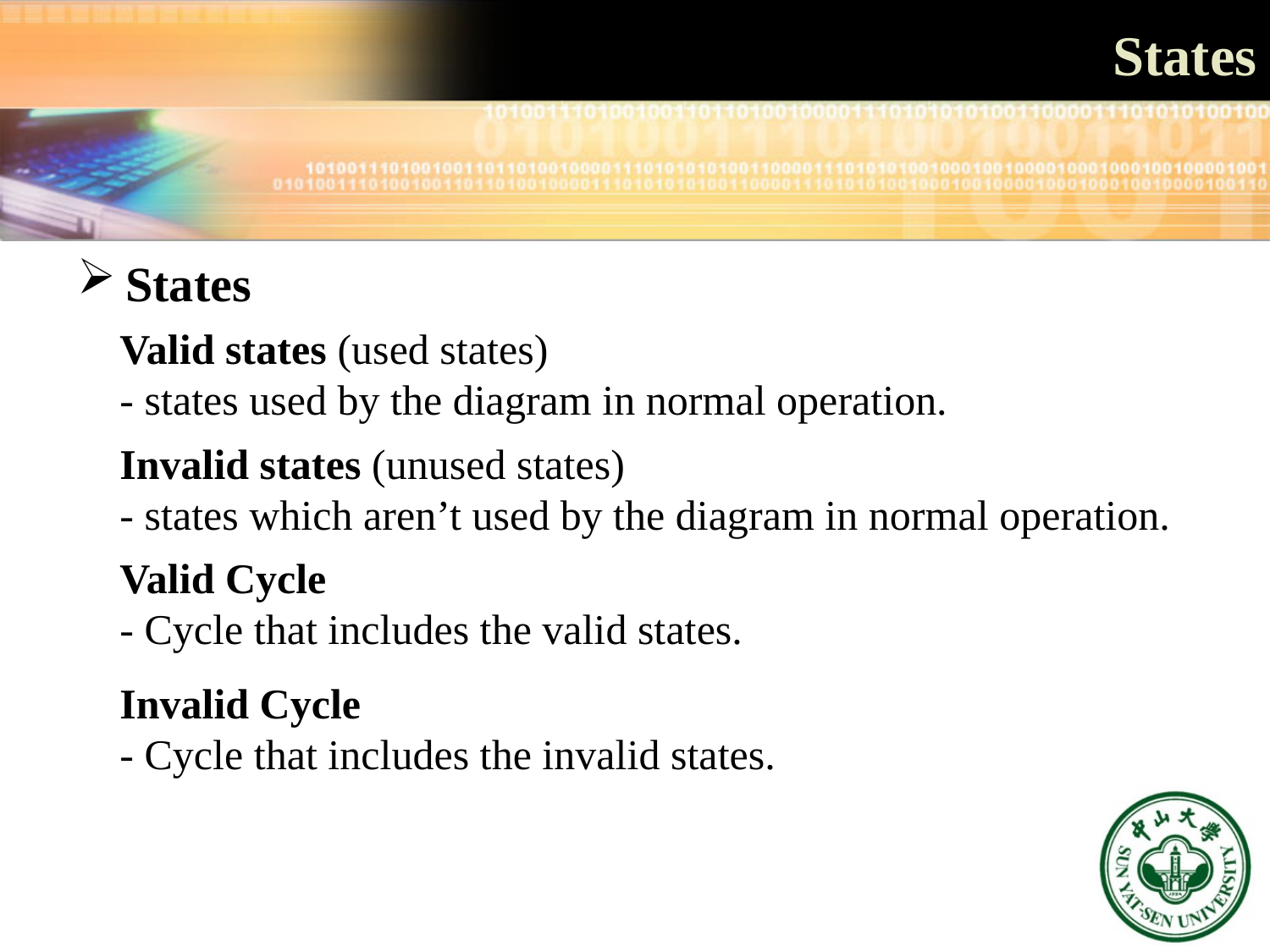

# States
States

Valid states (used states)
- states used by the diagram in normal operation.
Invalid states (unused states)
- states which aren’t used by the diagram in normal operation.
Valid Cycle
- Cycle that includes the valid states.
Invalid Cycle
- Cycle that includes the invalid states.